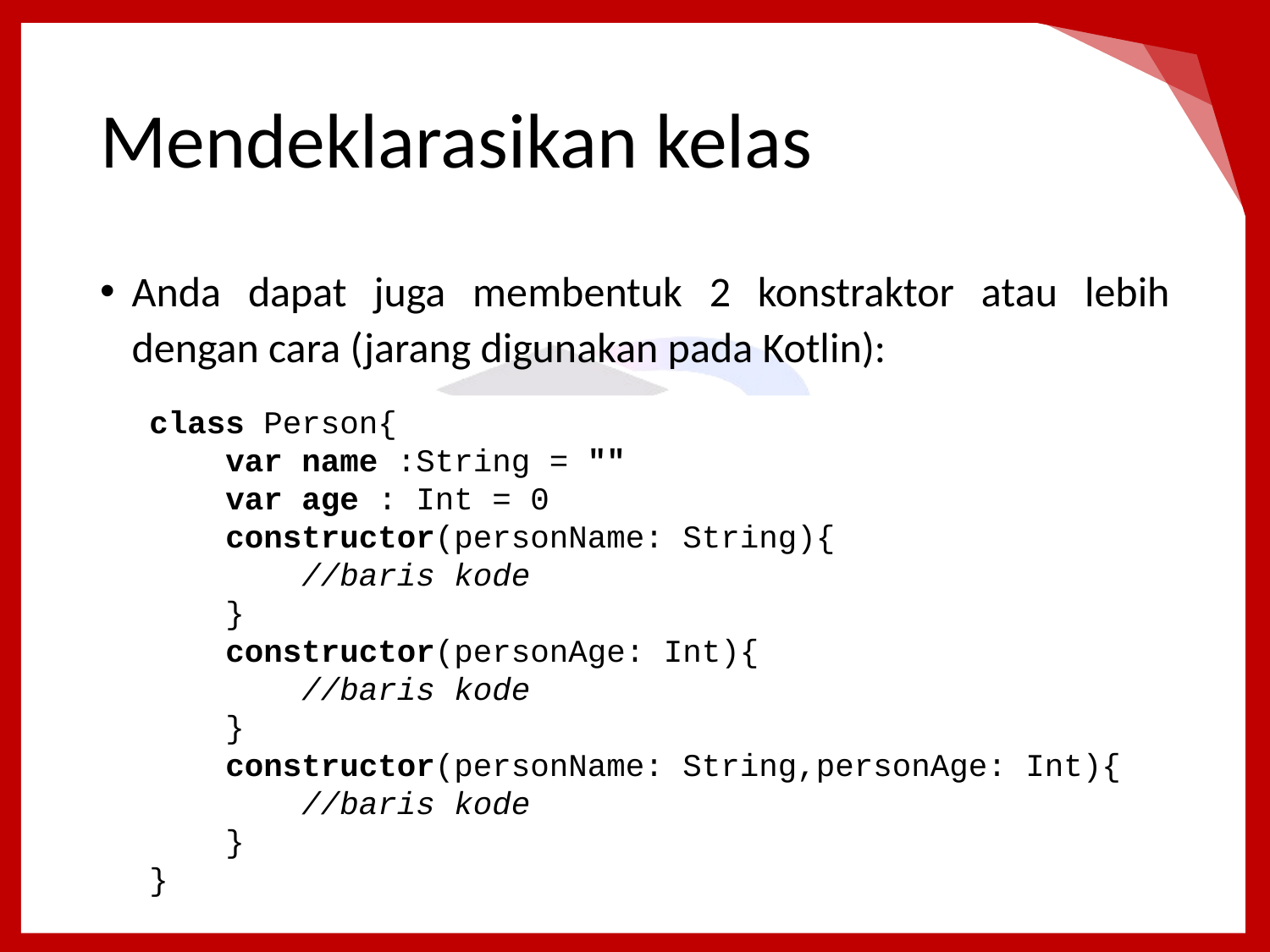

# Mendeklarasikan kelas
Anda dapat juga membentuk 2 konstraktor atau lebih dengan cara (jarang digunakan pada Kotlin):
class Person{
    var name :String = ""
    var age : Int = 0
    constructor(personName: String){
        //baris kode
    }
    constructor(personAge: Int){
        //baris kode
    }
    constructor(personName: String,personAge: Int){
        //baris kode
    }
}